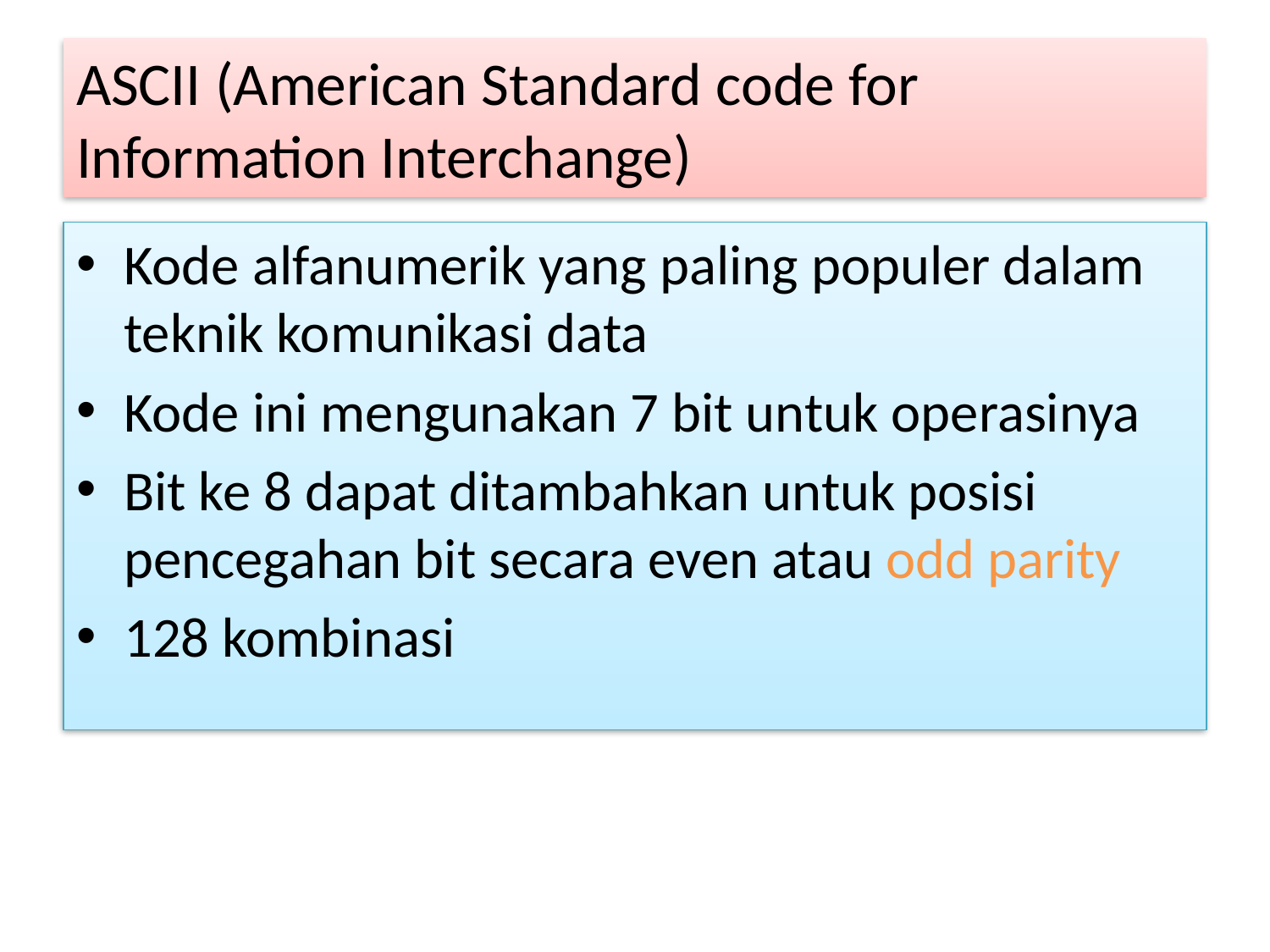

# ASCII (American Standard code for Information Interchange)
Kode alfanumerik yang paling populer dalam teknik komunikasi data
Kode ini mengunakan 7 bit untuk operasinya
Bit ke 8 dapat ditambahkan untuk posisi pencegahan bit secara even atau odd parity
128 kombinasi